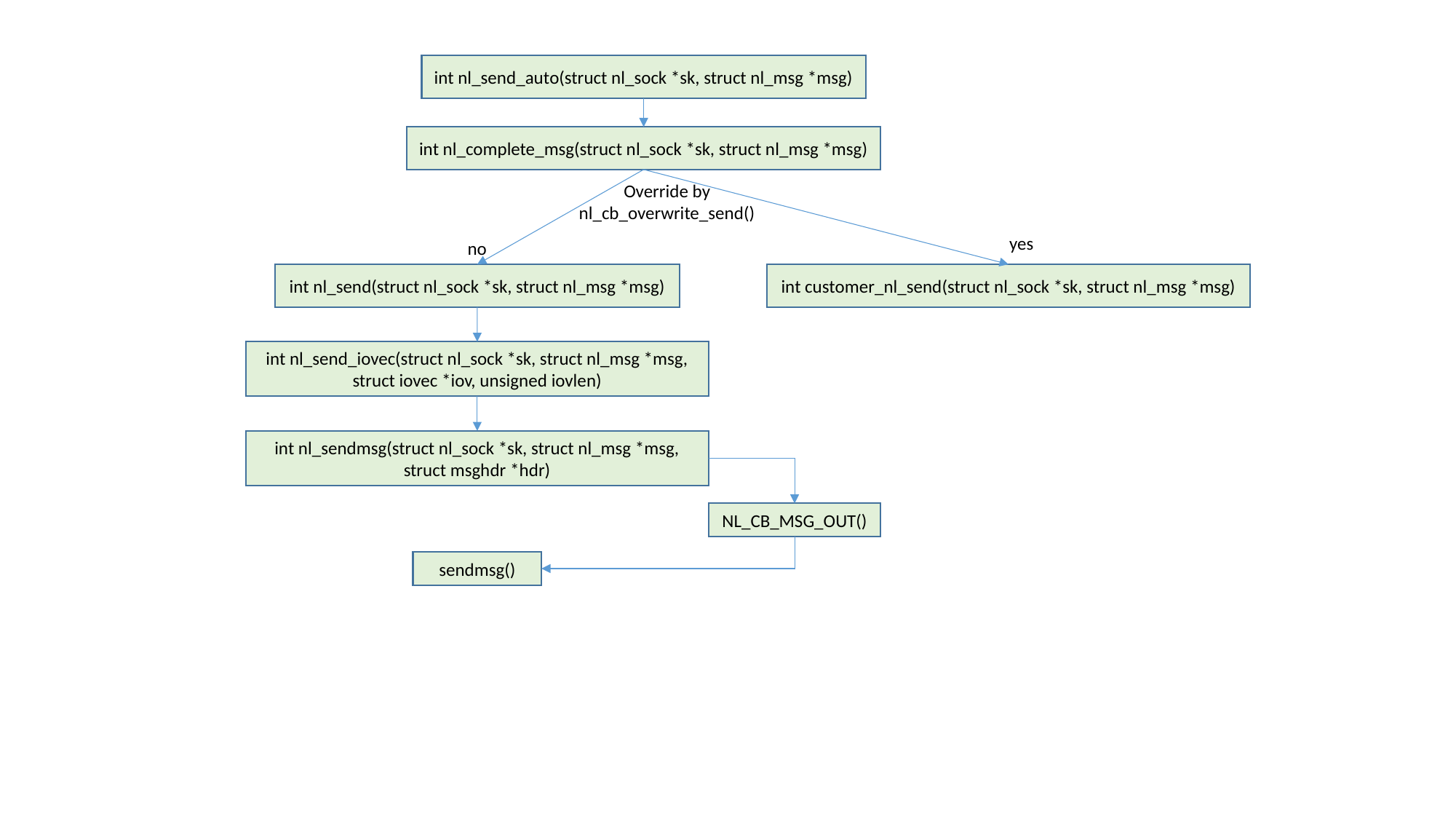

int nl_send_auto(struct nl_sock *sk, struct nl_msg *msg)
int nl_complete_msg(struct nl_sock *sk, struct nl_msg *msg)
Override by
nl_cb_overwrite_send()
yes
no
int customer_nl_send(struct nl_sock *sk, struct nl_msg *msg)
int nl_send(struct nl_sock *sk, struct nl_msg *msg)
int nl_send_iovec(struct nl_sock *sk, struct nl_msg *msg, struct iovec *iov, unsigned iovlen)
int nl_sendmsg(struct nl_sock *sk, struct nl_msg *msg, struct msghdr *hdr)
NL_CB_MSG_OUT()
sendmsg()